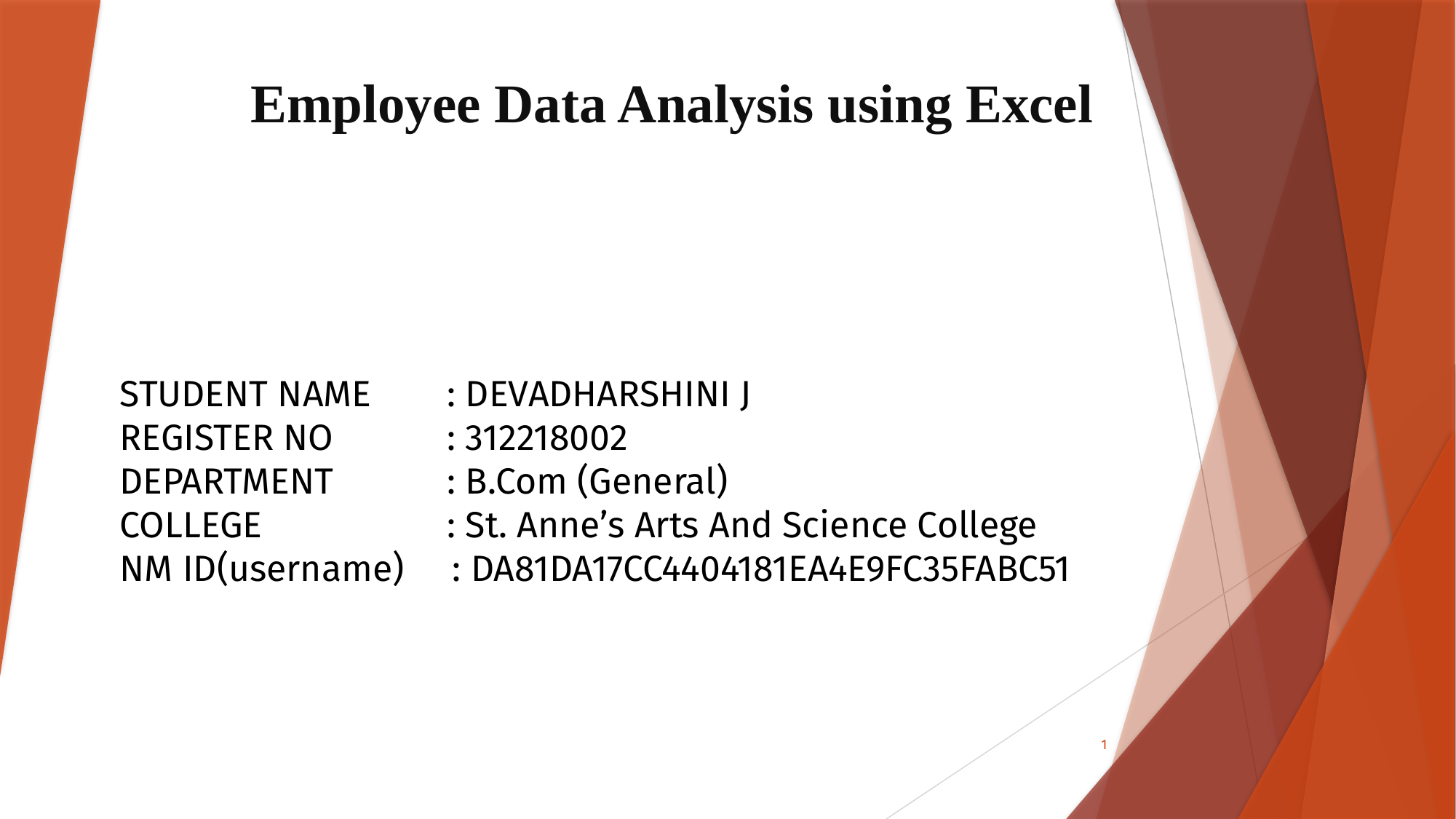

# Employee Data Analysis using Excel
STUDENT NAME	: DEVADHARSHINI J
REGISTER NO		: 312218002
DEPARTMENT		: B.Com (General)
COLLEGE		: St. Anne’s Arts And Science College
NM ID(username)     : DA81DA17CC4404181EA4E9FC35FABC51
1